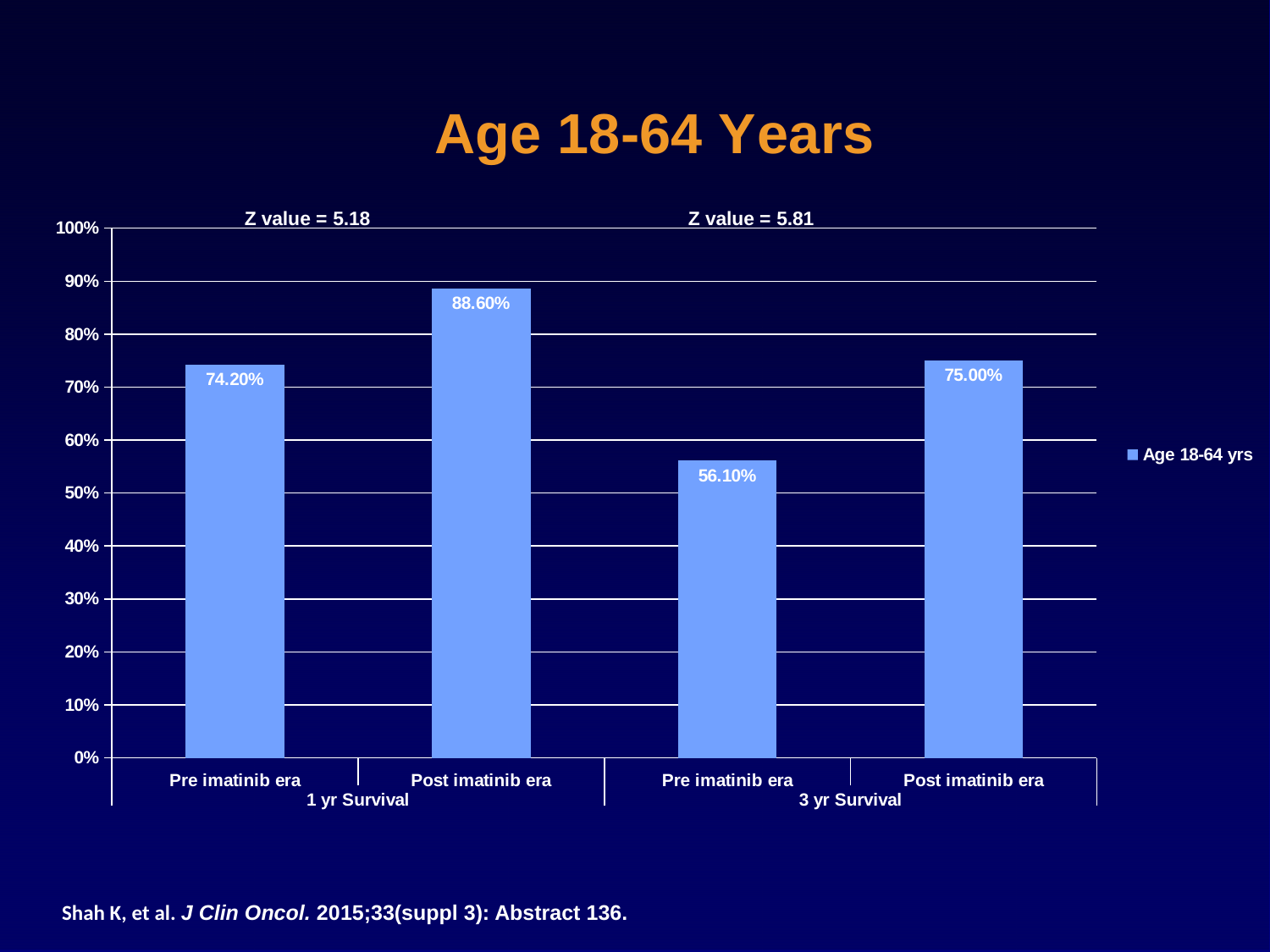

### Chart: Age 18-64 Years

| Category | Age 18-64 yrs |
|---|---|
| Pre imatinib era | 0.742 |
| Post imatinib era | 0.886 |
| Pre imatinib era | 0.561 |
| Post imatinib era | 0.75 |
Shah K, et al. J Clin Oncol. 2015;33(suppl 3): Abstract 136.